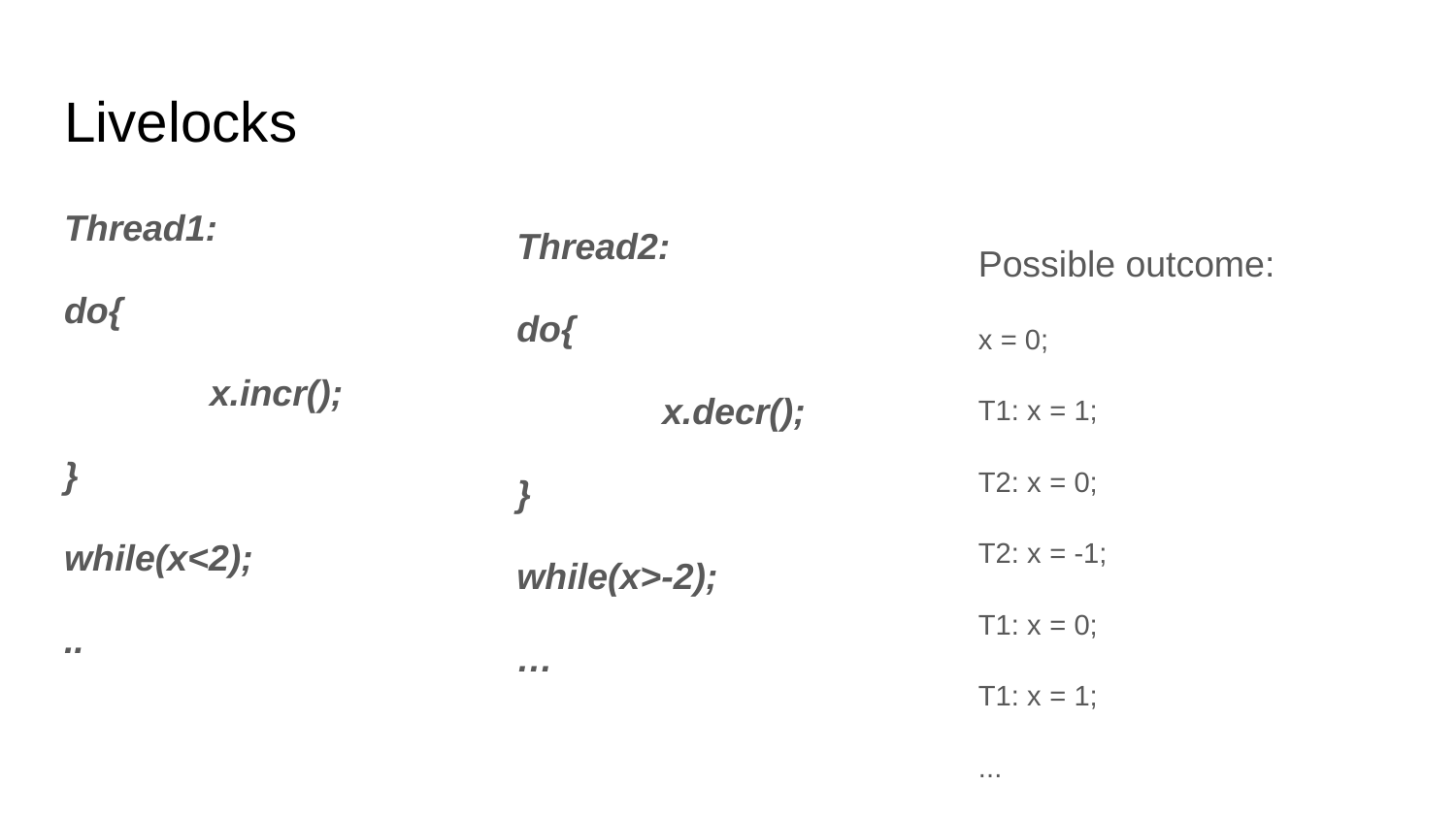

# Livelocks
Thread1:
do{
	x.incr();
}
while(x<2);
..
Thread2:
do{
	x.decr();
}
while(x>-2);
…
Possible outcome:
x = 0;
T1: x = 1;
T2: x = 0;
T2: x = -1;
T1: x = 0;
T1: x = 1;
...